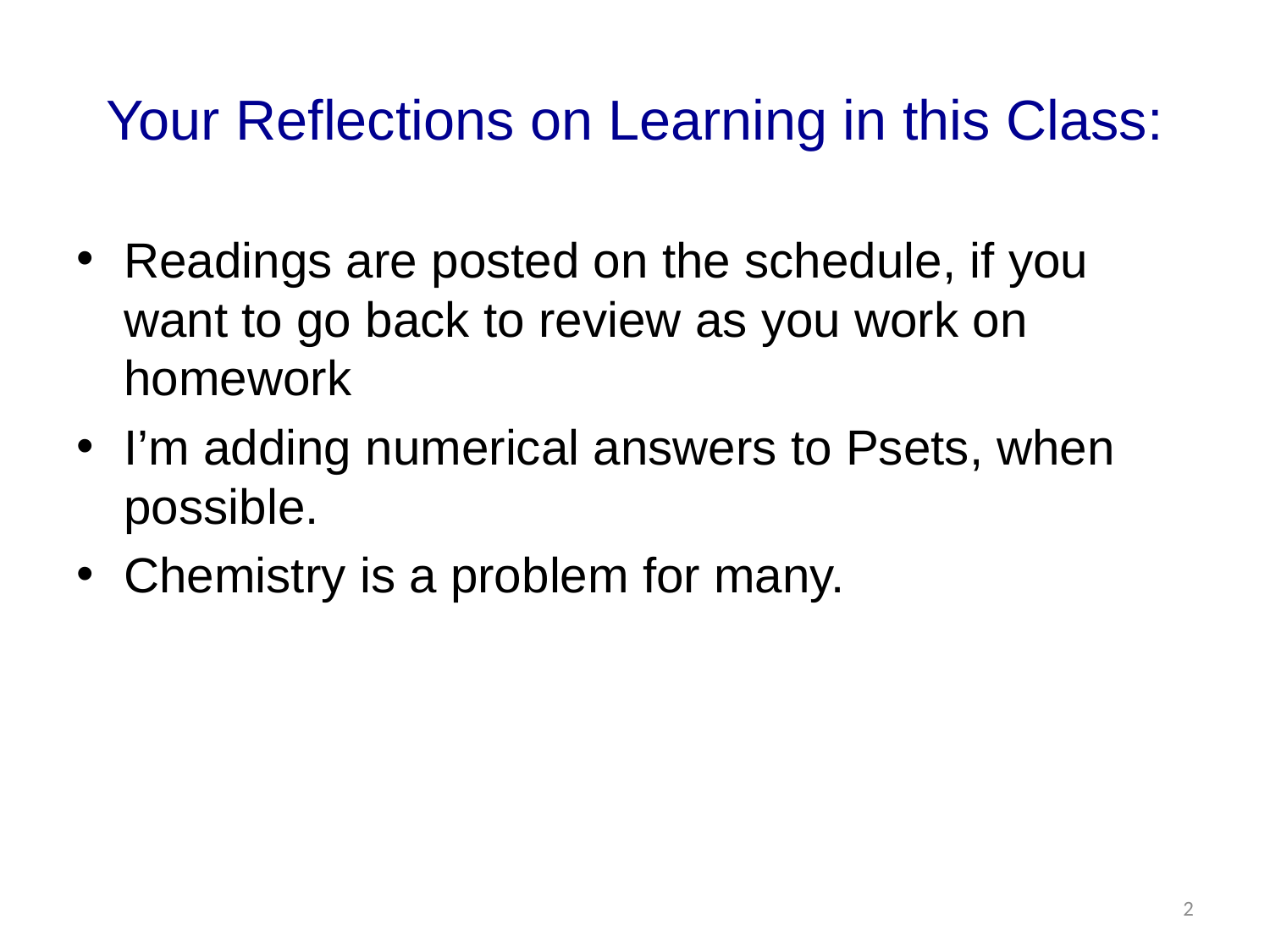

# Your Reflections on Learning in this Class:
Readings are posted on the schedule, if you want to go back to review as you work on homework
I’m adding numerical answers to Psets, when possible.
Chemistry is a problem for many.

2